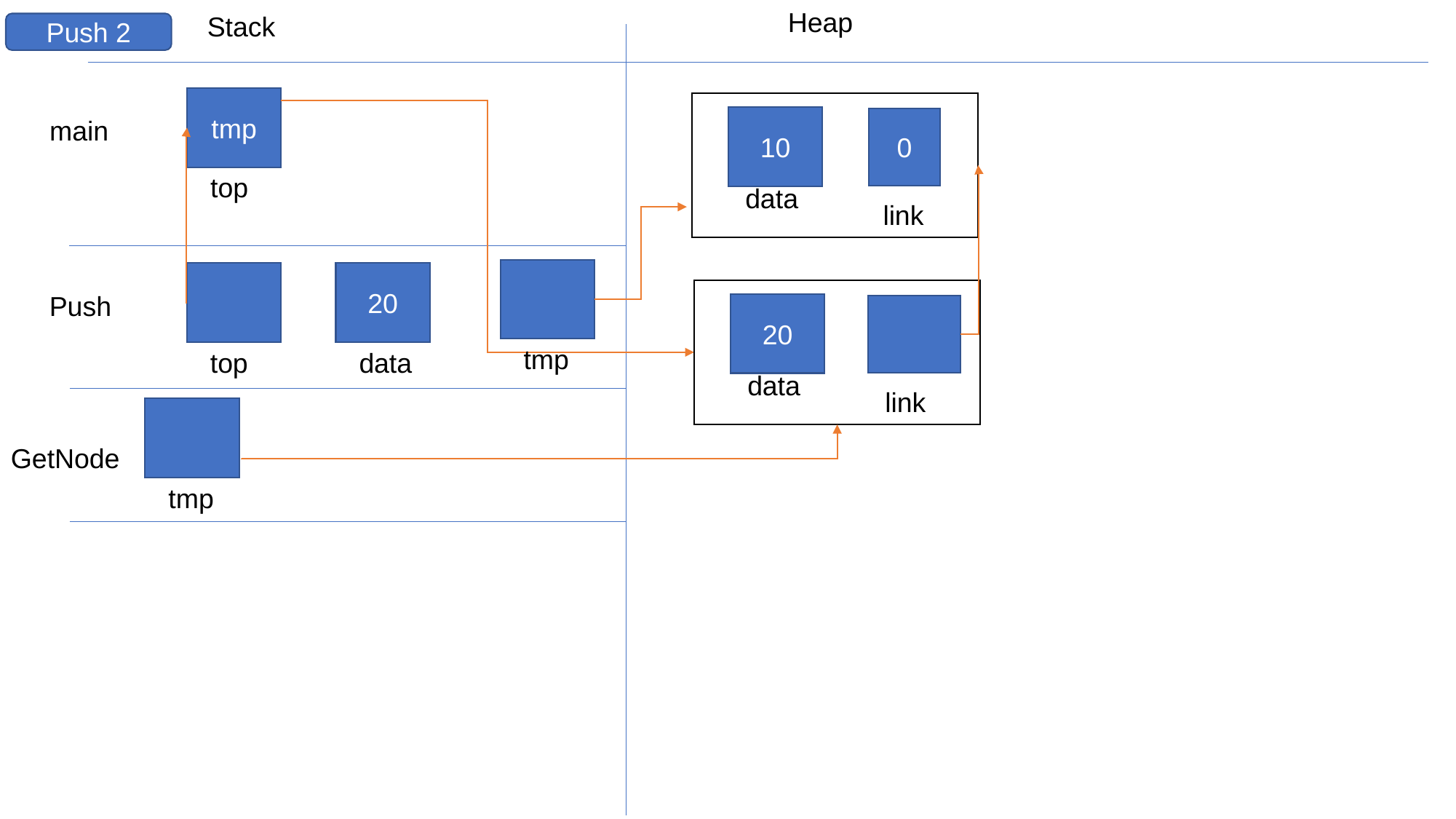

Heap
Stack
Push 2
tmp

10
0
main
top
data
link

20

Push
20

tmp
top
data
data
link

GetNode
tmp